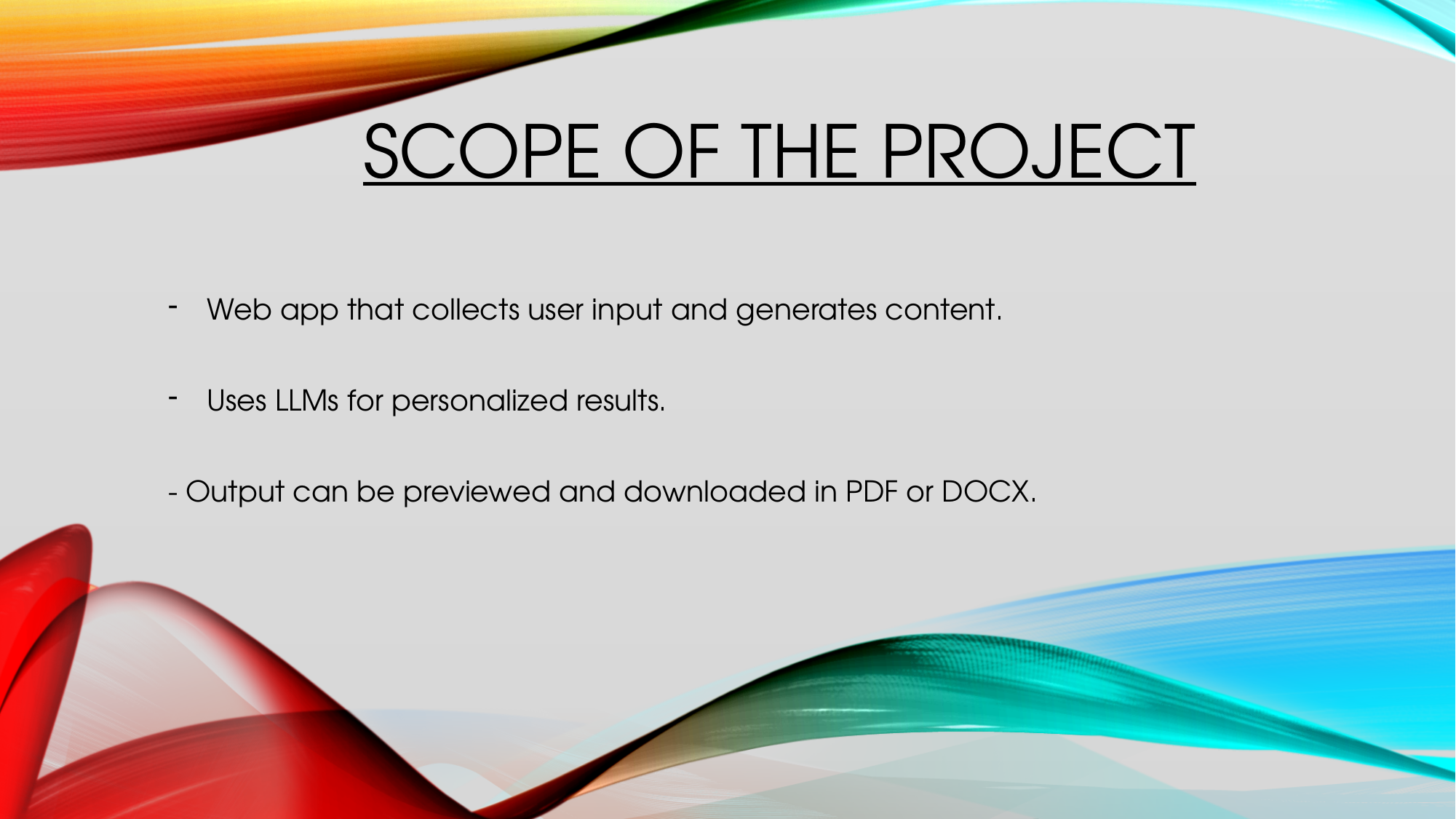

# Scope of the project
Web app that collects user input and generates content.

Uses LLMs for personalized results.

- Output can be previewed and downloaded in PDF or DOCX.